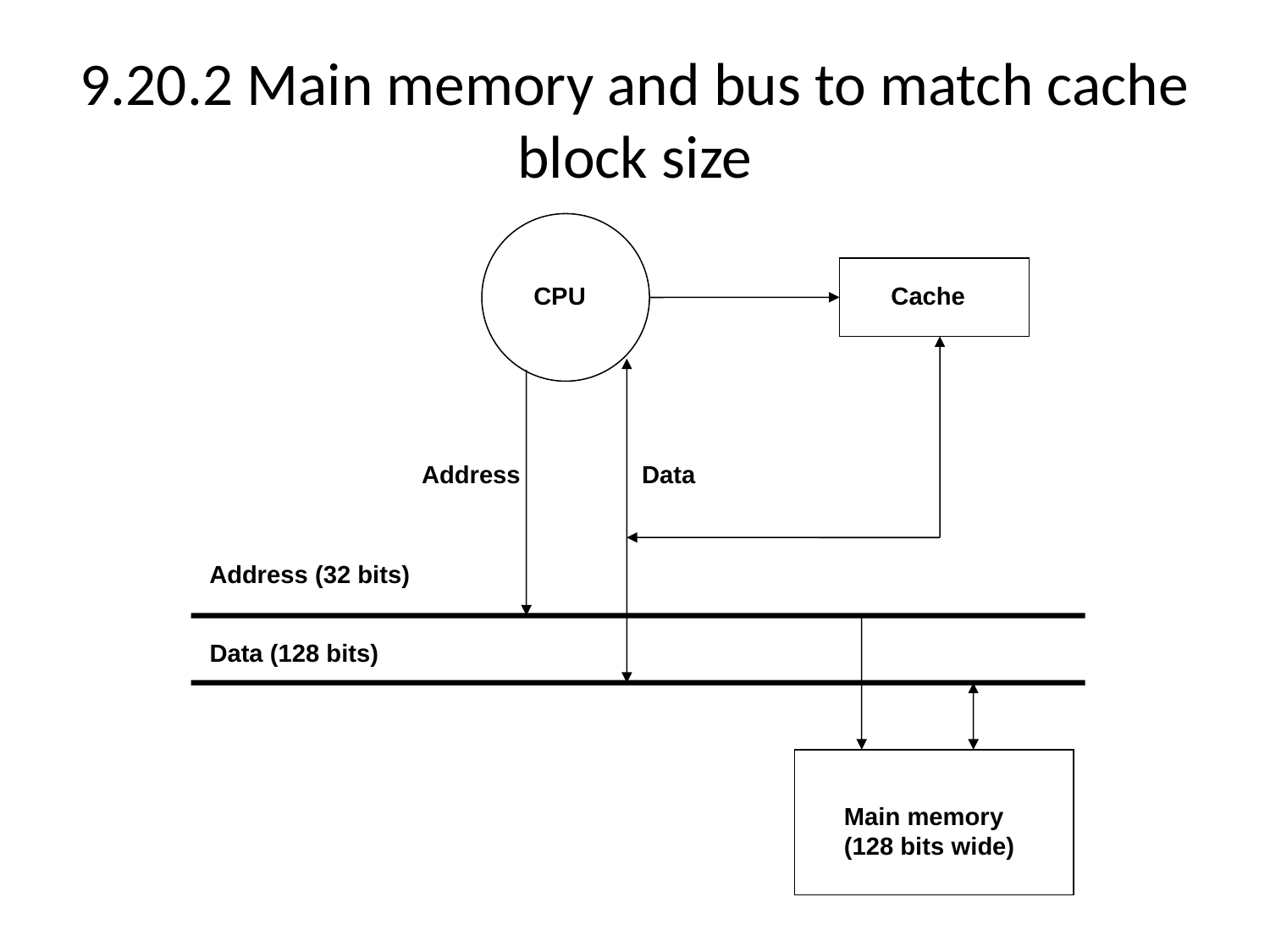

# 9.20.2 Main memory and bus to match cache block size

Cache
CPU

Address
Data

Address (32 bits)

Data (128 bits)

Main memory
(128 bits wide)